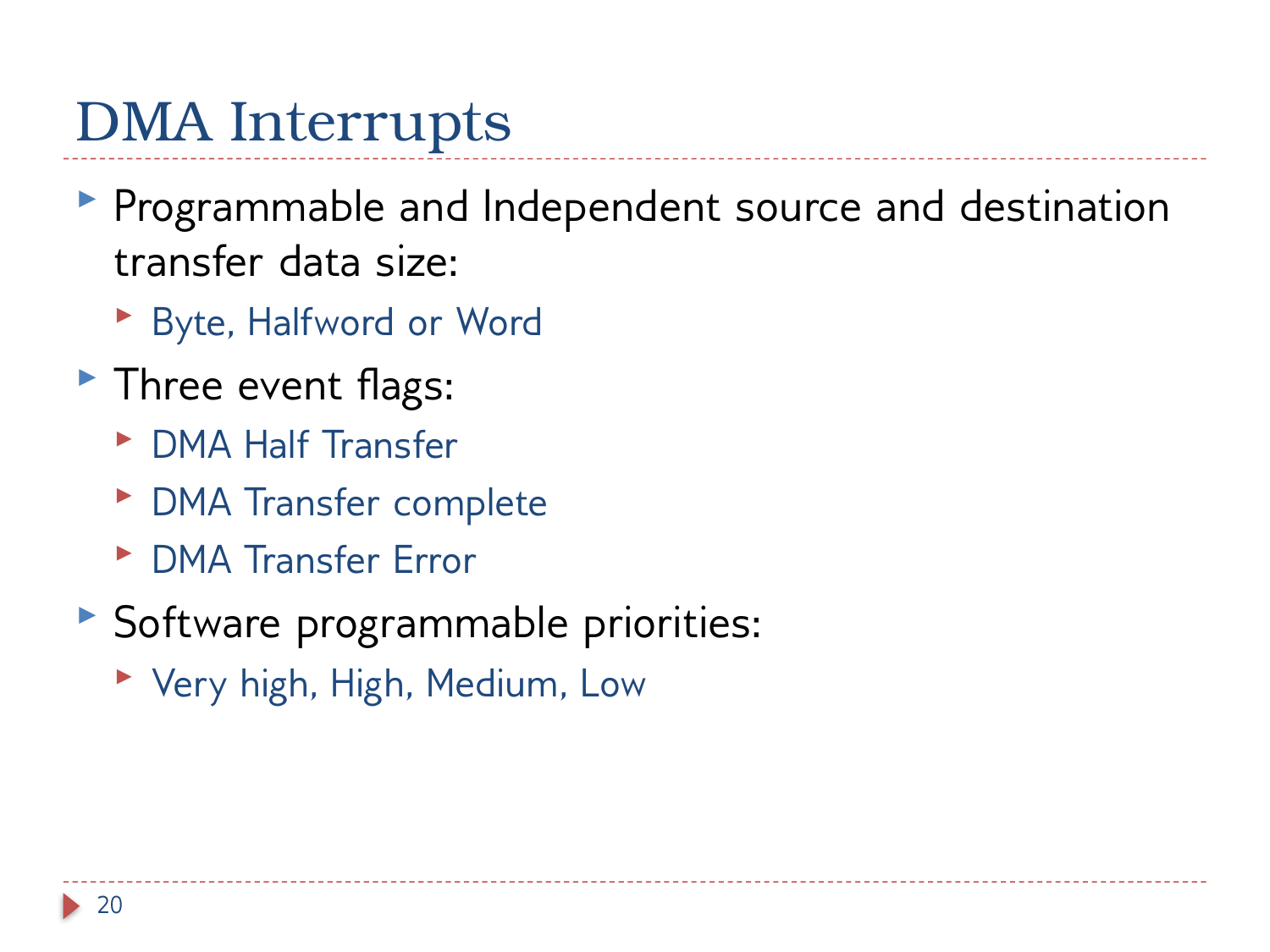

# DMA Interrupts
Programmable and Independent source and destination transfer data size:
Byte, Halfword or Word
Three event flags:
DMA Half Transfer
DMA Transfer complete
DMA Transfer Error
Software programmable priorities:
Very high, High, Medium, Low

20